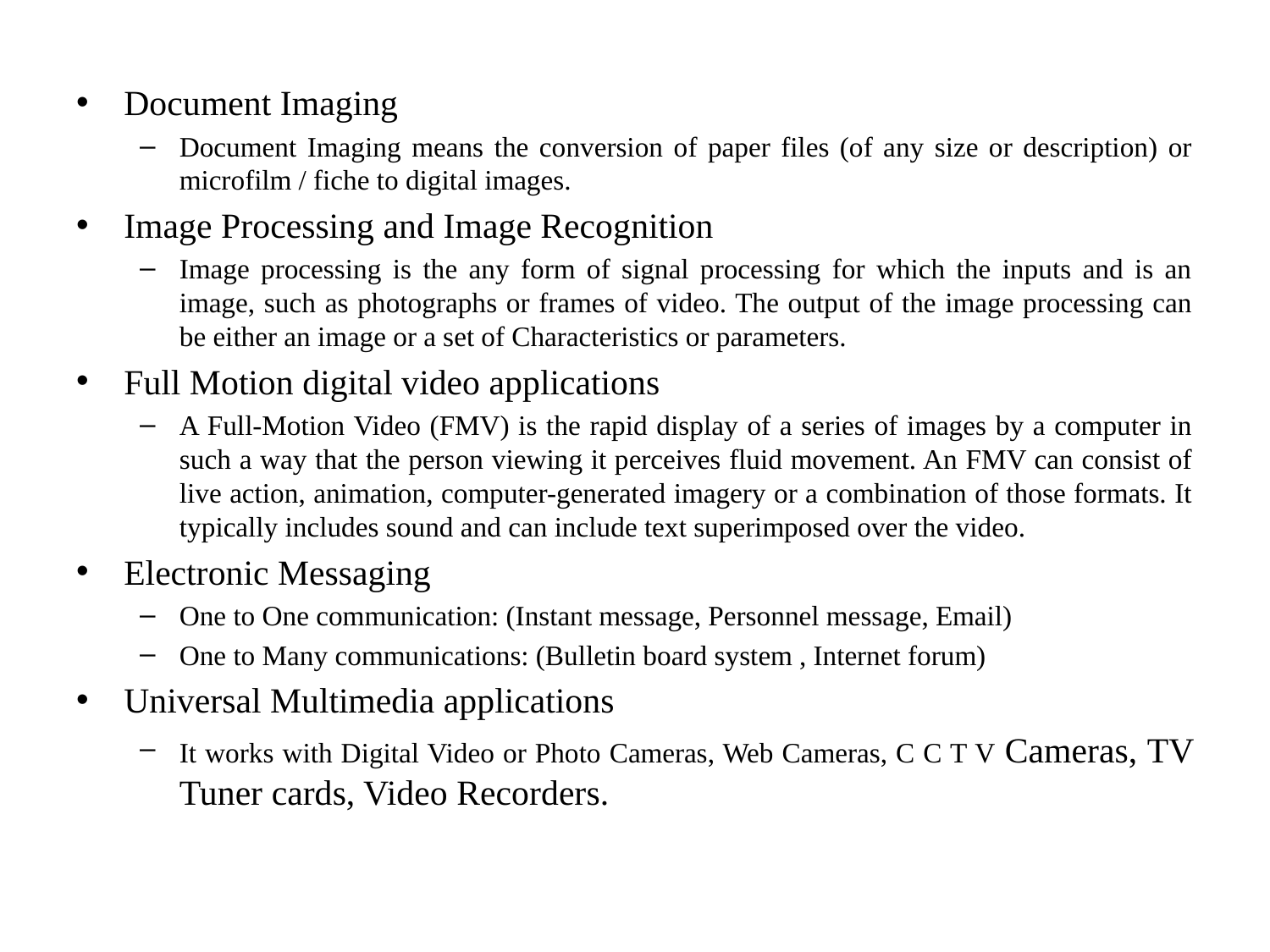

Document Imaging
Document Imaging means the conversion of paper files (of any size or description) or microfilm / fiche to digital images.
Image Processing and Image Recognition
Image processing is the any form of signal processing for which the inputs and is an image, such as photographs or frames of video. The output of the image processing can be either an image or a set of Characteristics or parameters.
Full Motion digital video applications
A Full-Motion Video (FMV) is the rapid display of a series of images by a computer in such a way that the person viewing it perceives fluid movement. An FMV can consist of live action, animation, computer-generated imagery or a combination of those formats. It typically includes sound and can include text superimposed over the video.
Electronic Messaging
One to One communication: (Instant message, Personnel message, Email)
One to Many communications: (Bulletin board system , Internet forum)
Universal Multimedia applications
It works with Digital Video or Photo Cameras, Web Cameras, C C T V Cameras, TV Tuner cards, Video Recorders.